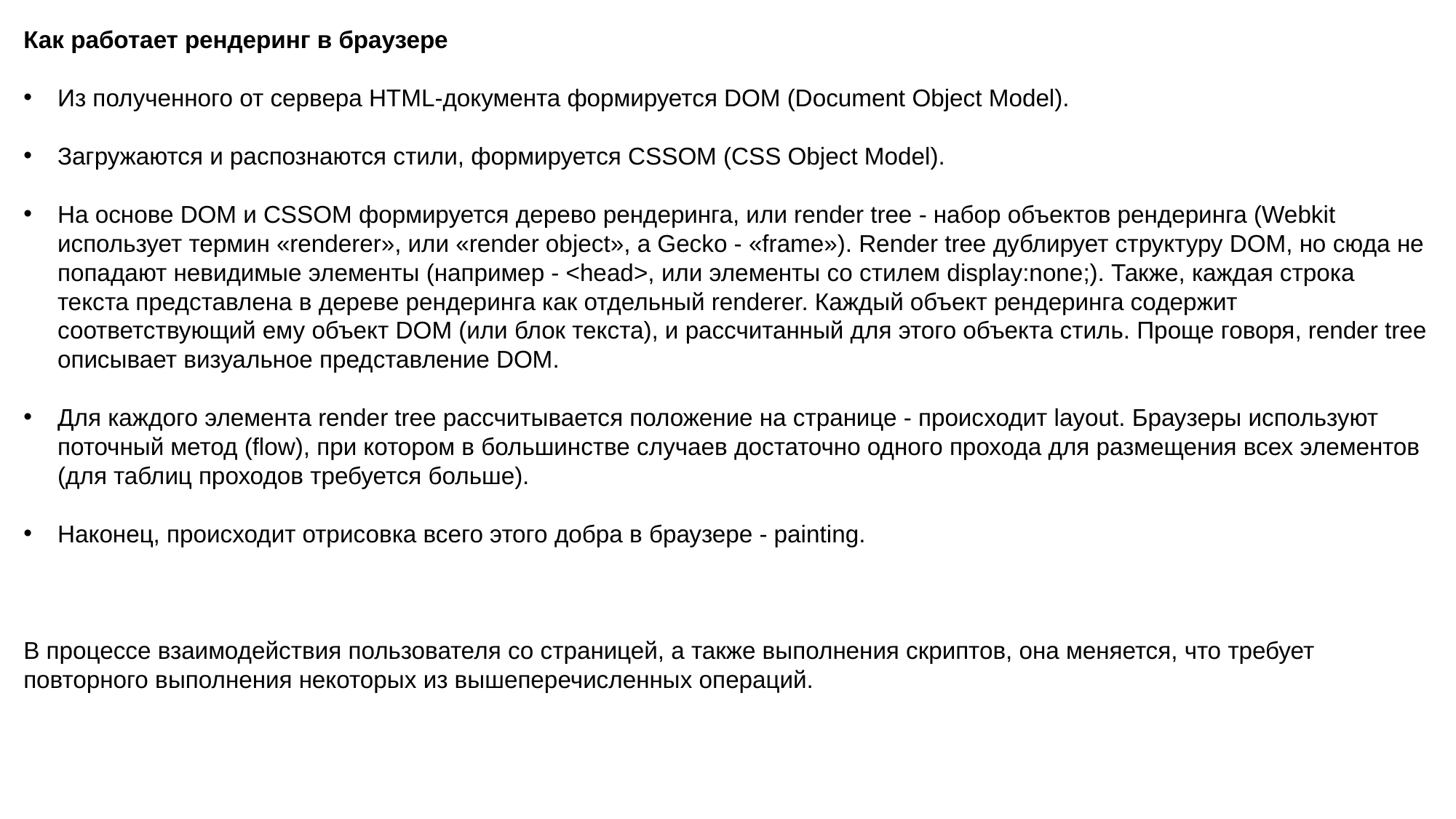

Как работает рендеринг в браузере

Из полученного от сервера HTML-документа формируется DOM (Document Object Model).

Загружаются и распознаются стили, формируется CSSOM (CSS Object Model).

На основе DOM и CSSOM формируется дерево рендеринга, или render tree - набор объектов рендеринга (Webkit использует термин «renderer», или «render object», а Gecko - «frame»). Render tree дублирует структуру DOM, но сюда не попадают невидимые элементы (например - <head>, или элементы со стилем display:none;). Также, каждая строка текста представлена в дереве рендеринга как отдельный renderer. Каждый объект рендеринга содержит соответствующий ему объект DOM (или блок текста), и рассчитанный для этого объекта стиль. Проще говоря, render tree описывает визуальное представление DOM.

Для каждого элемента render tree рассчитывается положение на странице - происходит layout. Браузеры используют поточный метод (flow), при котором в большинстве случаев достаточно одного прохода для размещения всех элементов (для таблиц проходов требуется больше).

Наконец, происходит отрисовка всего этого добра в браузере - painting.

В процессе взаимодействия пользователя со страницей, а также выполнения скриптов, она меняется, что требует повторного выполнения некоторых из вышеперечисленных операций.